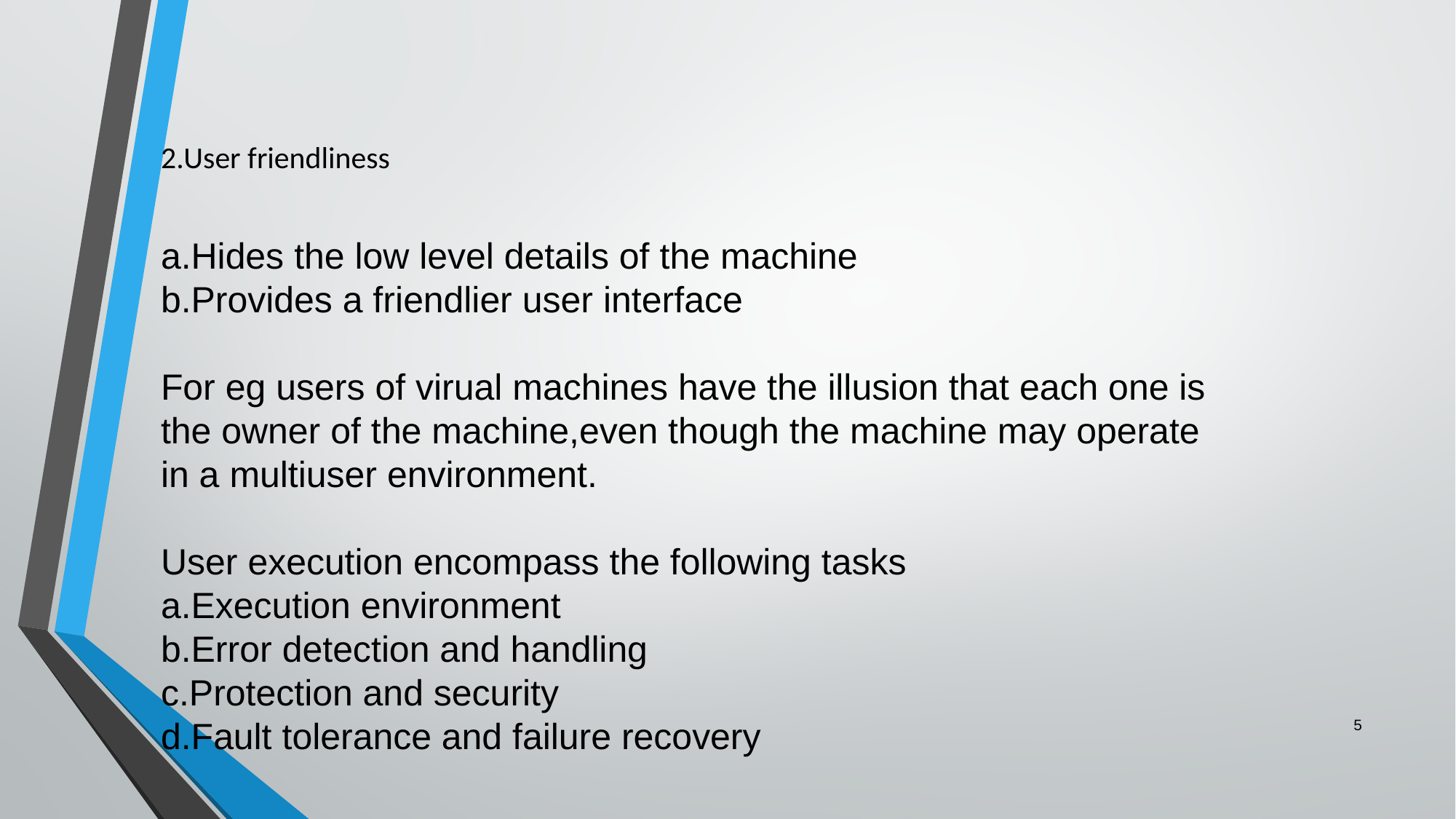

2.User friendliness
a.Hides the low level details of the machine
b.Provides a friendlier user interface

For eg users of virual machines have the illusion that each one is the owner of the machine,even though the machine may operate in a multiuser environment.

User execution encompass the following tasks
a.Execution environment
b.Error detection and handling
c.Protection and security
d.Fault tolerance and failure recovery

5